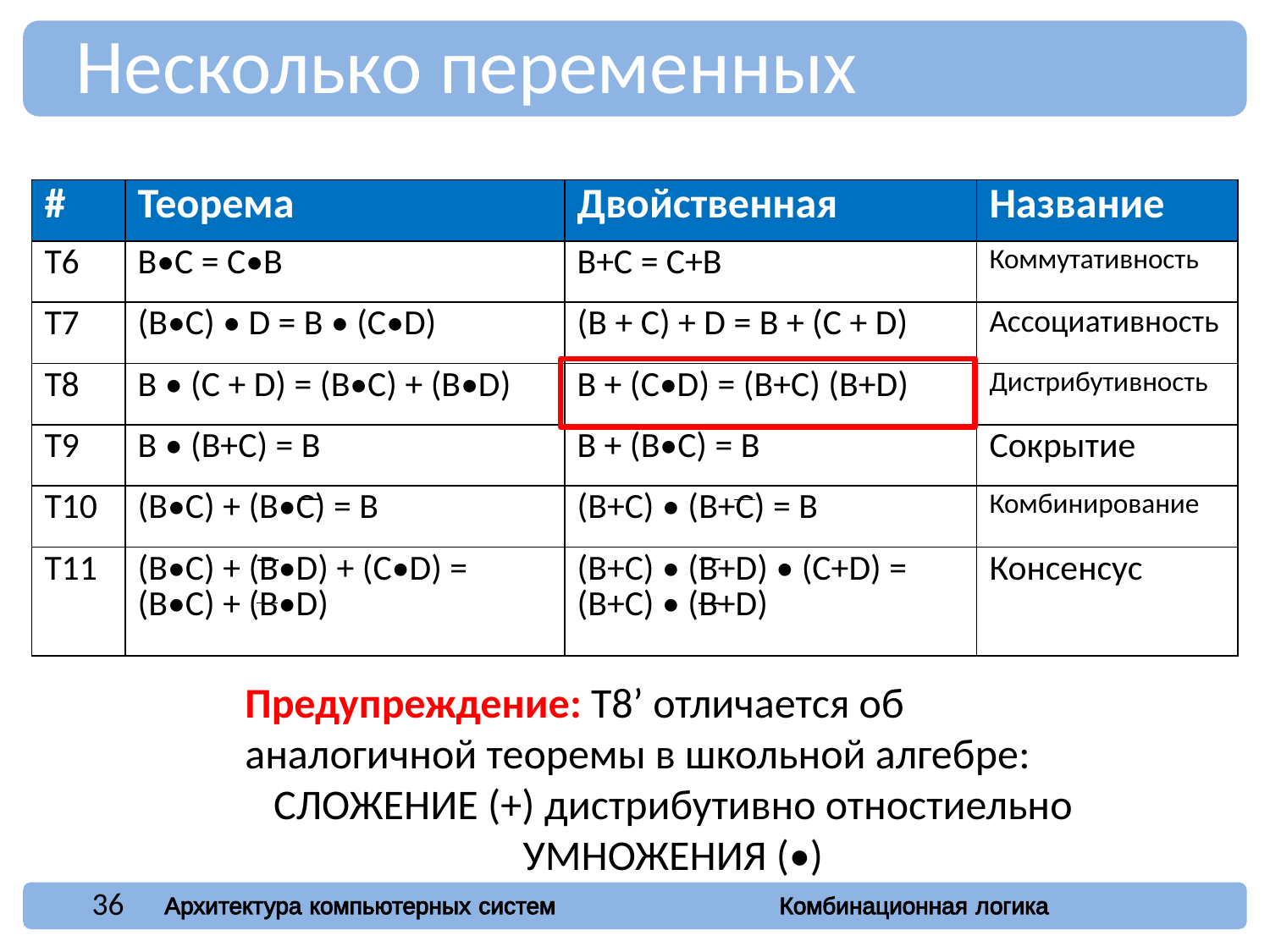

Несколько переменных
| # | Теорема | Двойственная | Название |
| --- | --- | --- | --- |
| T6 | B•C = C•B | B+C = C+B | Коммутативность |
| T7 | (B•C) • D = B • (C•D) | (B + C) + D = B + (C + D) | Ассоциативность |
| T8 | B • (C + D) = (B•C) + (B•D) | B + (C•D) = (B+C) (B+D) | Дистрибутивность |
| T9 | B • (B+C) = B | B + (B•C) = B | Сокрытие |
| T10 | (B•C) + (B•C) = B | (B+C) • (B+C) = B | Комбинирование |
| T11 | (B•C) + (B•D) + (C•D) = (B•C) + (B•D) | (B+C) • (B+D) • (C+D) = (B+C) • (B+D) | Консенсус |

Предупреждение: T8’ отличается об аналогичной теоремы в школьной алгебре:
СЛОЖЕНИЕ (+) дистрибутивно отностиельно УМНОЖЕНИЯ (•)
36